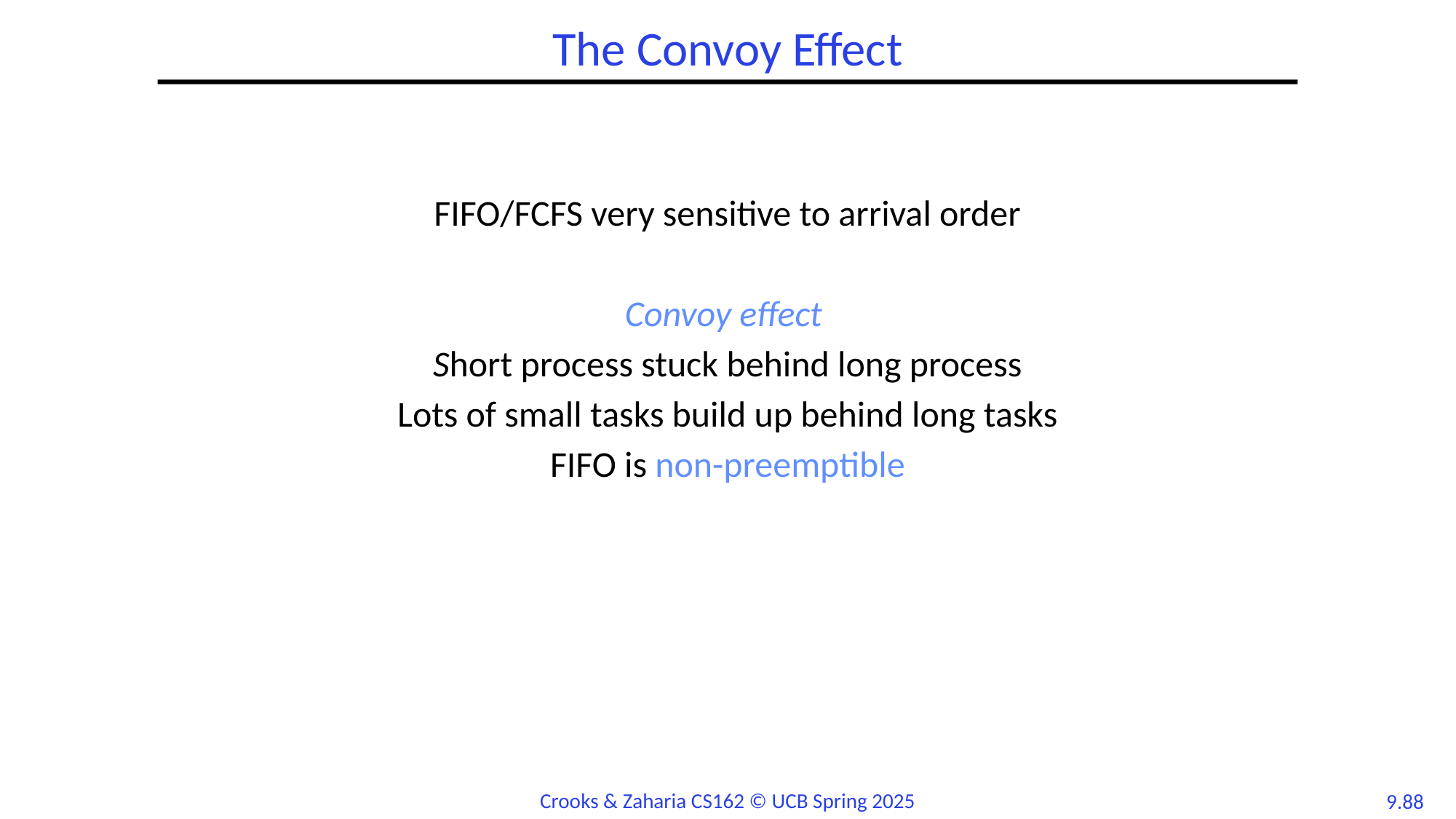

# The Convoy Effect
FIFO/FCFS very sensitive to arrival order

Convoy effect
Short process stuck behind long process
Lots of small tasks build up behind long tasks
FIFO is non-preemptible